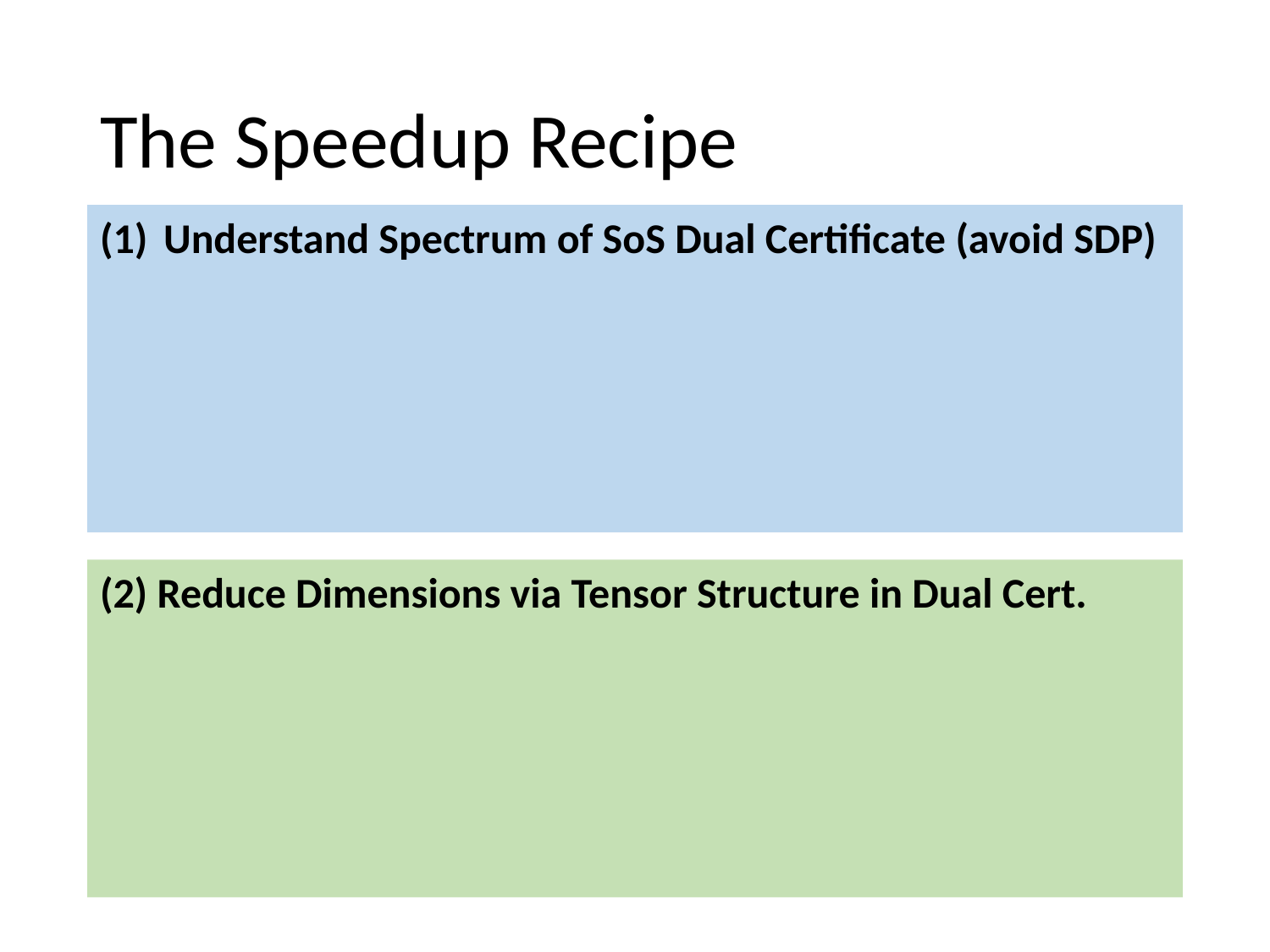

# The Speedup Recipe
Understand Spectrum of SoS Dual Certificate (avoid SDP)
(2) Reduce Dimensions via Tensor Structure in Dual Cert.